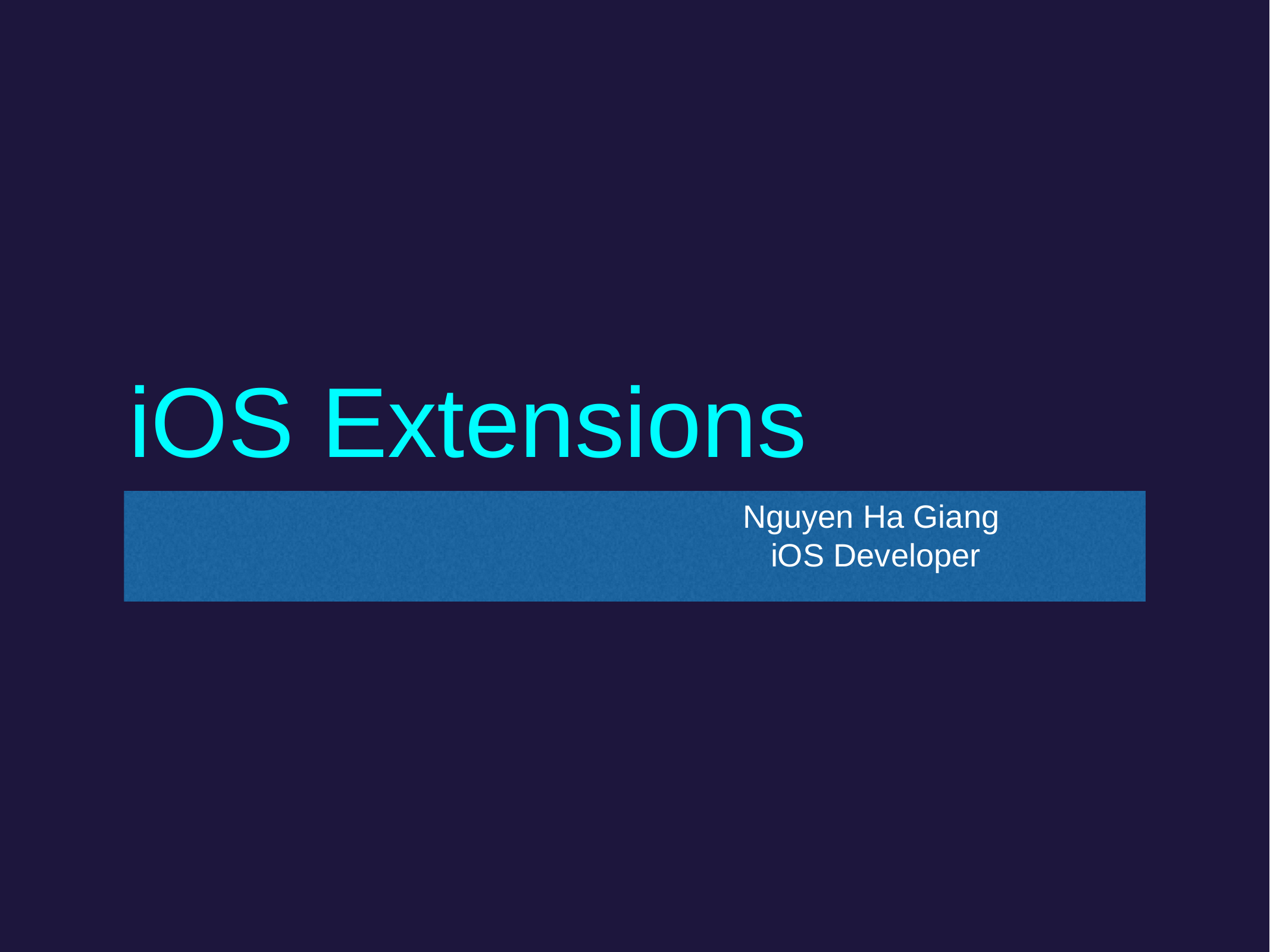

# iOS Extensions
                                 Nguyen Ha Giang
                                  iOS Developer